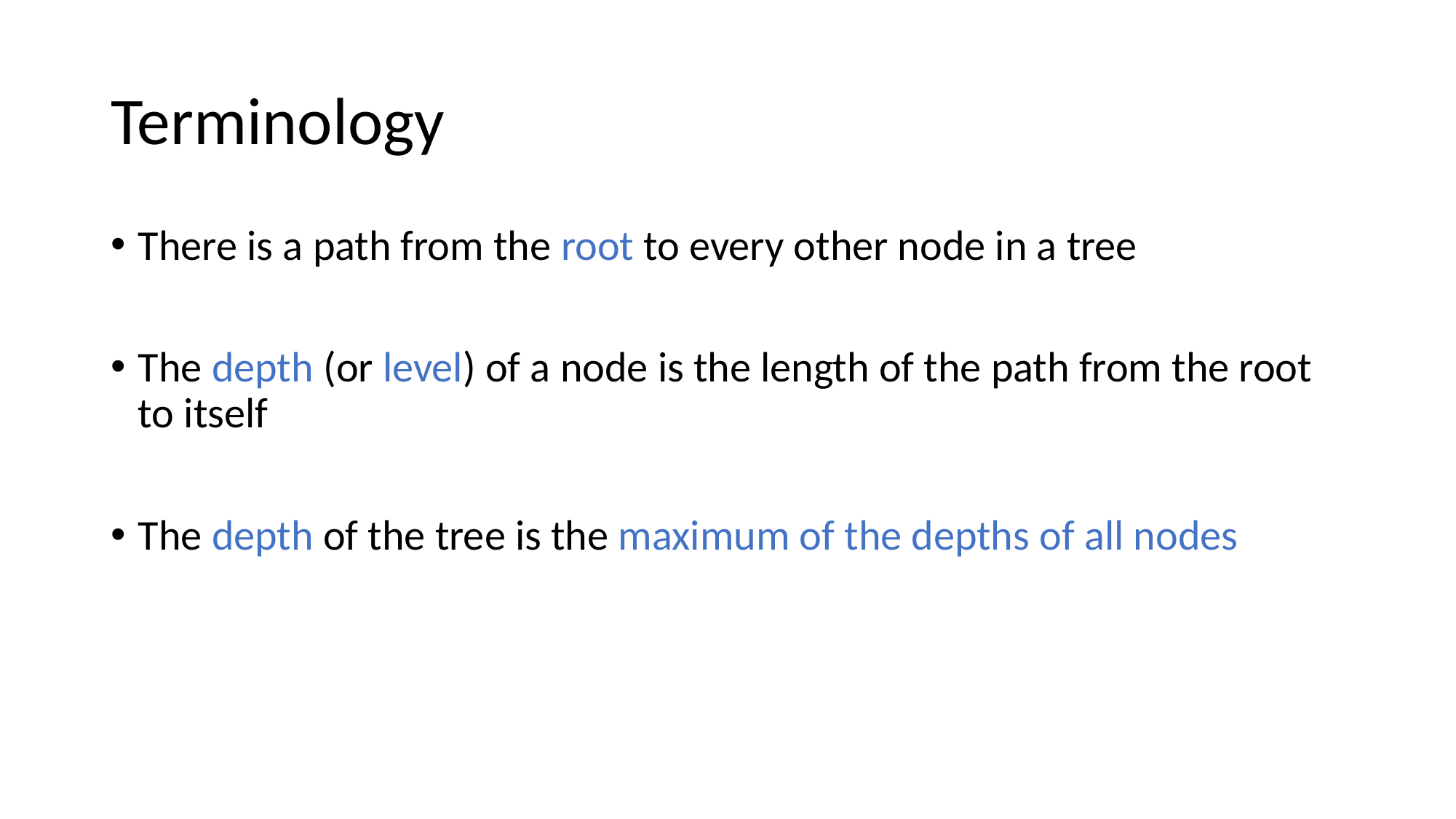

# Terminology
There is a path from the root to every other node in a tree

The depth (or level) of a node is the length of the path from the root to itself

The depth of the tree is the maximum of the depths of all nodes